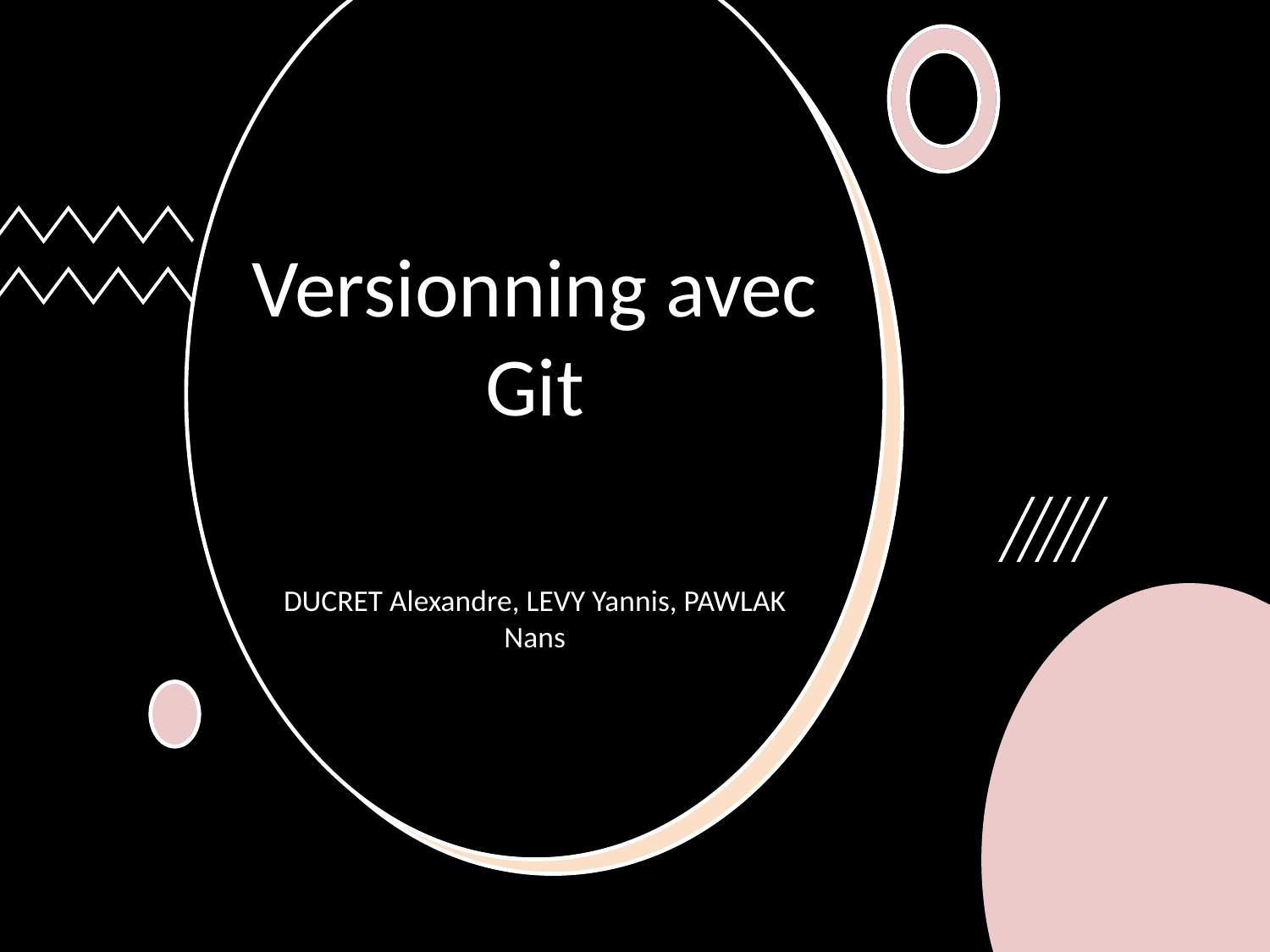

# Versionning avec Git

DUCRET Alexandre, LEVY Yannis, PAWLAK Nans